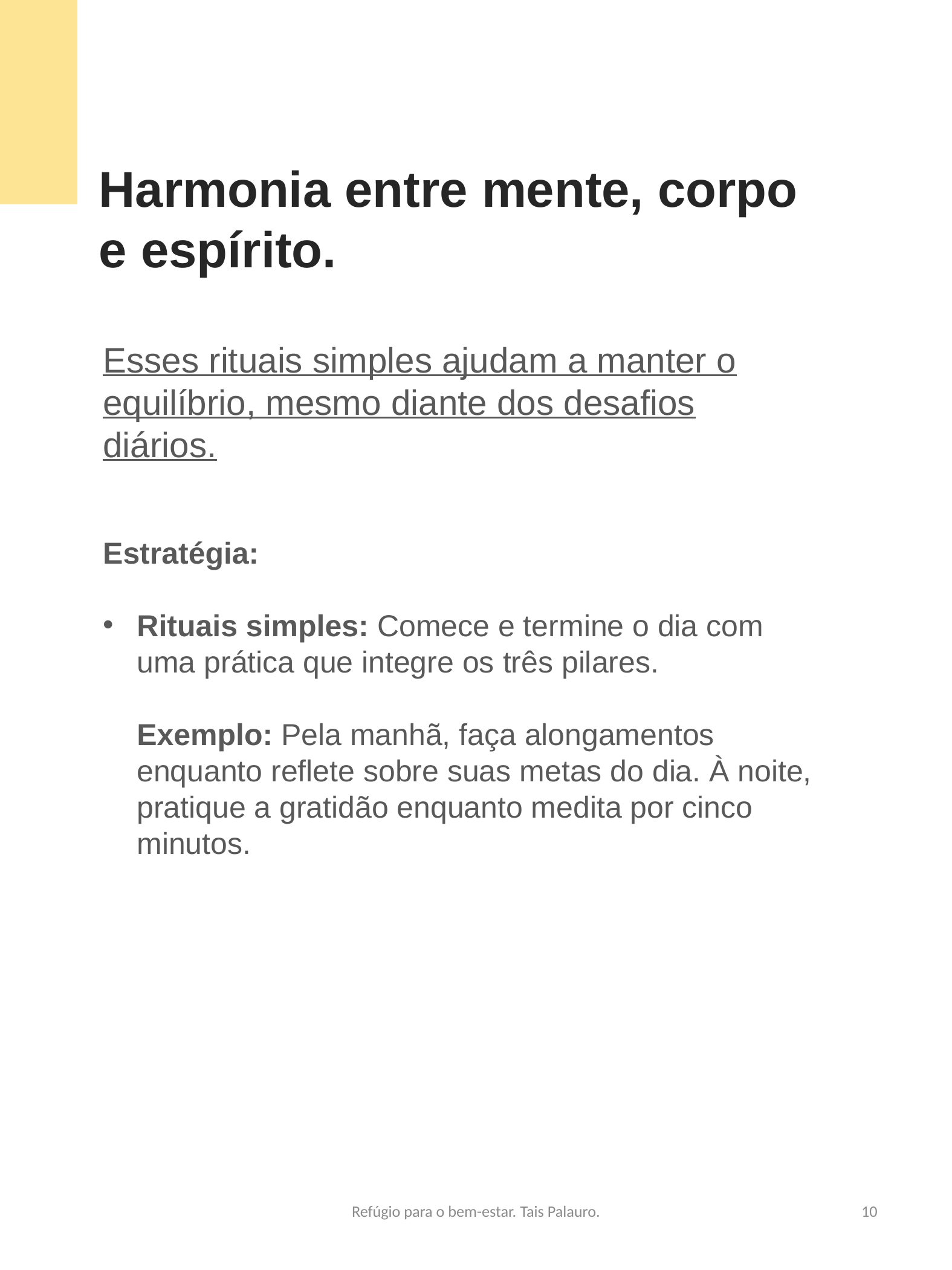

Harmonia entre mente, corpo e espírito.
Esses rituais simples ajudam a manter o equilíbrio, mesmo diante dos desafios diários.
Estratégia:

Rituais simples: Comece e termine o dia com uma prática que integre os três pilares.
Exemplo: Pela manhã, faça alongamentos enquanto reflete sobre suas metas do dia. À noite, pratique a gratidão enquanto medita por cinco minutos.
Refúgio para o bem-estar. Tais Palauro.
10